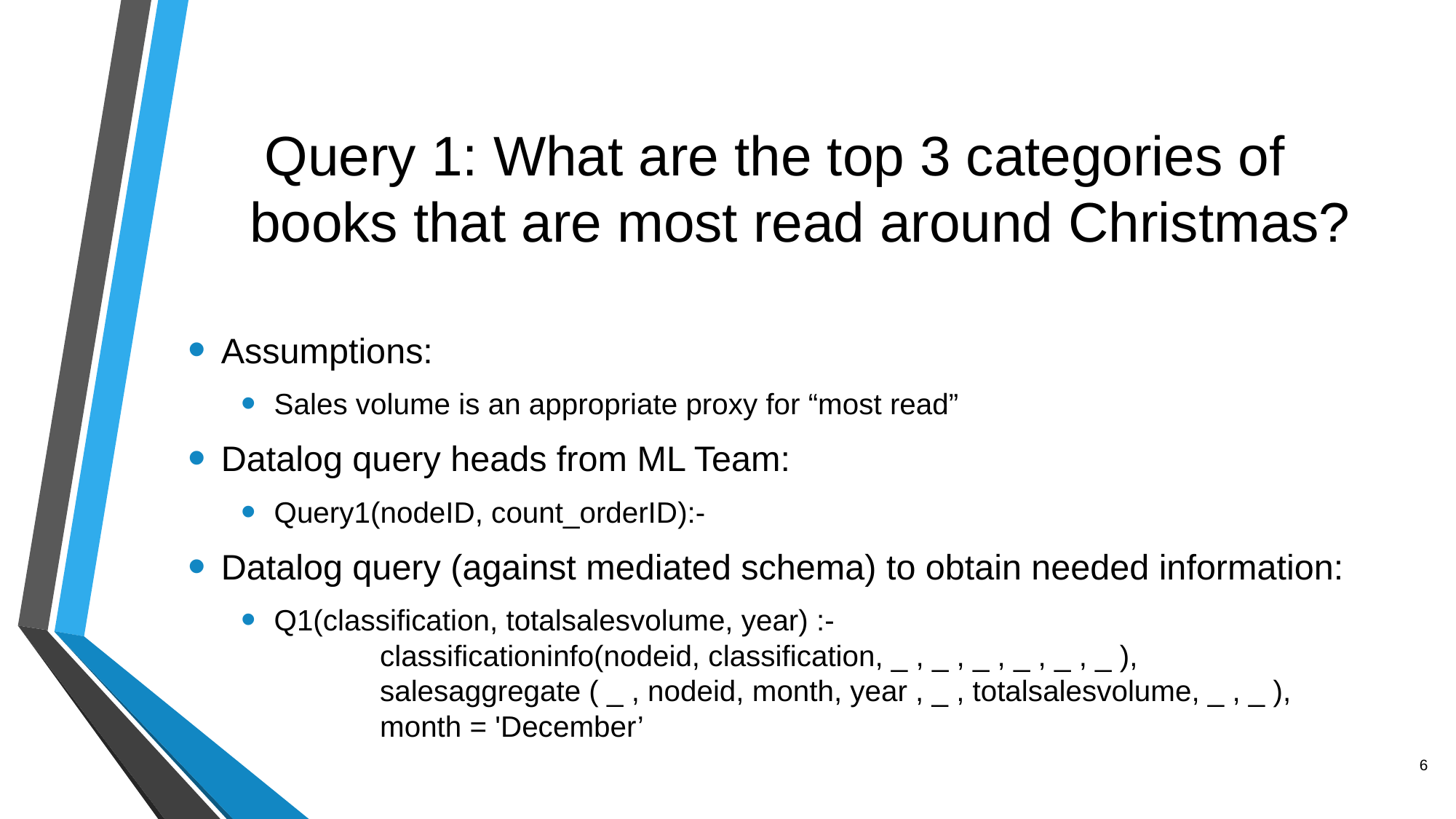

# Query 1: What are the top 3 categories of books that are most read around Christmas?
Assumptions:
Sales volume is an appropriate proxy for “most read”
Datalog query heads from ML Team:
Query1(nodeID, count_orderID):-
Datalog query (against mediated schema) to obtain needed information:
Q1(classification, totalsalesvolume, year) :-
	classificationinfo(nodeid, classification, _ , _ , _ , _ , _ , _ ),
	salesaggregate ( _ , nodeid, month, year , _ , totalsalesvolume, _ , _ ),
	month = 'December’
6